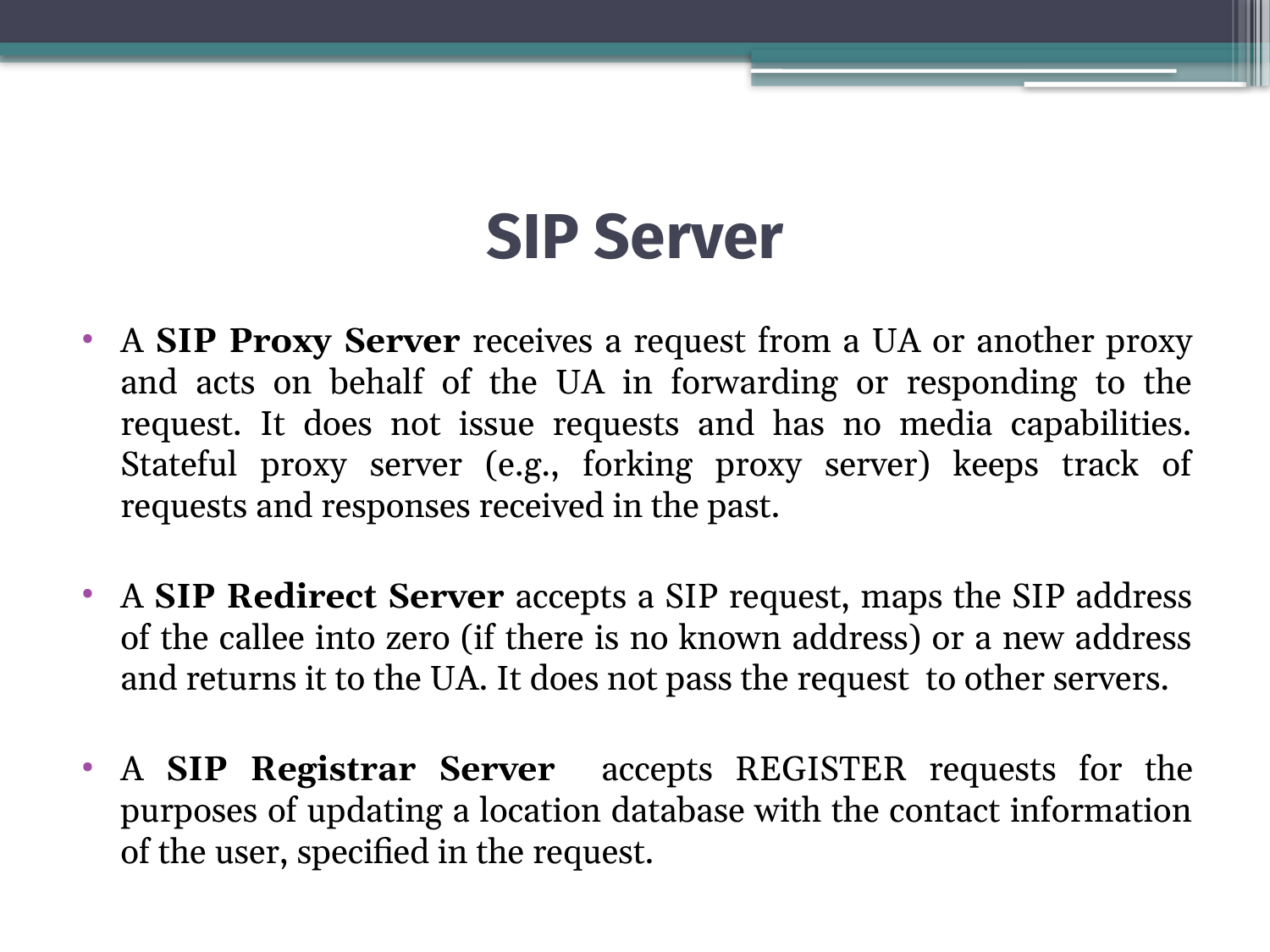

# SIP Server
A SIP Proxy Server receives a request from a UA or another proxy and acts on behalf of the UA in forwarding or responding to the request. It does not issue requests and has no media capabilities. Stateful proxy server (e.g., forking proxy server) keeps track of requests and responses received in the past.

A SIP Redirect Server accepts a SIP request, maps the SIP address of the callee into zero (if there is no known address) or a new address and returns it to the UA. It does not pass the request  to other servers.

A SIP Registrar Server  accepts REGISTER requests for the purposes of updating a location database with the contact information of the user, specified in the request.